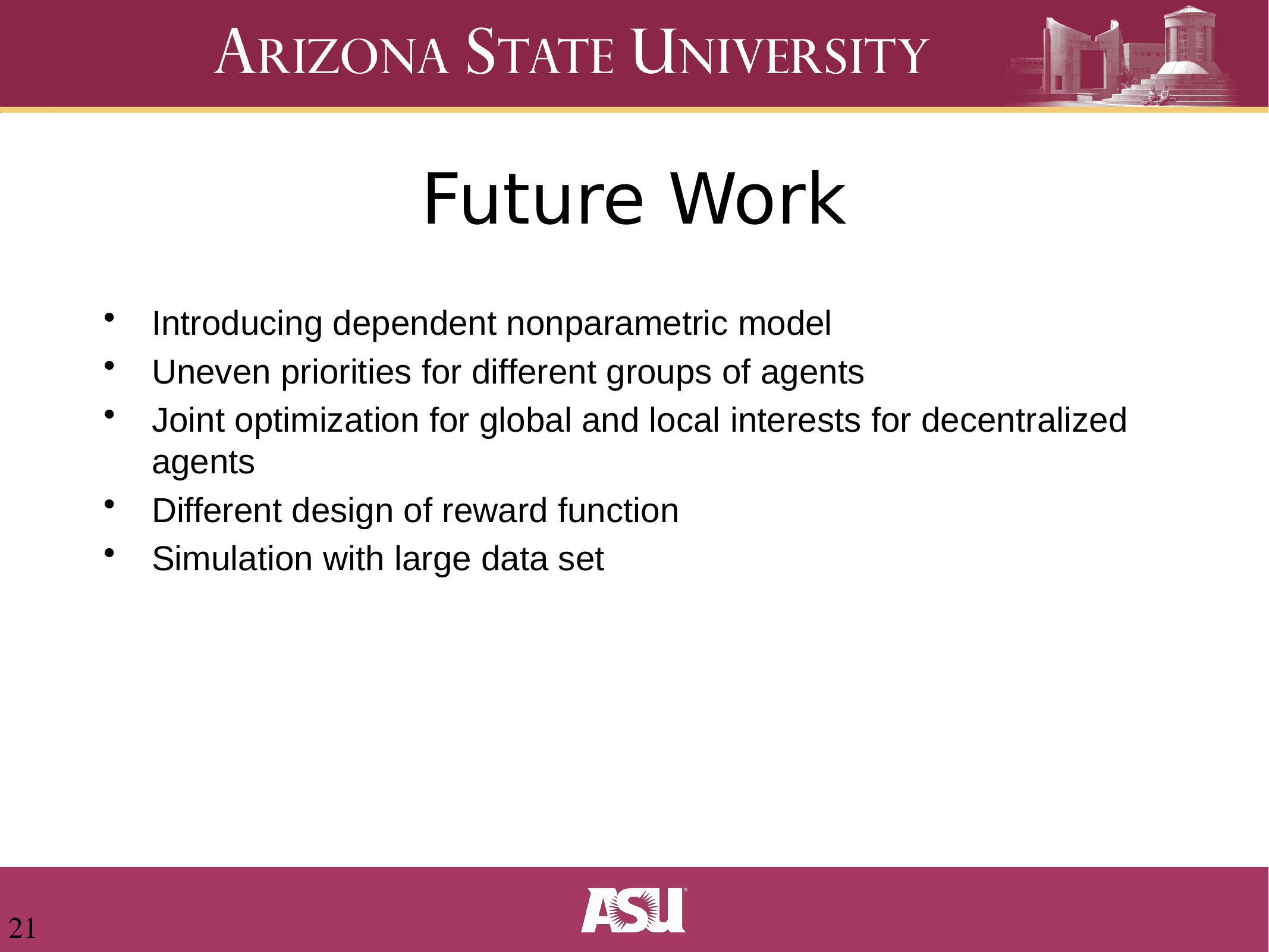

# Future Work
Introducing dependent nonparametric model
Uneven priorities for different groups of agents
Joint optimization for global and local interests for decentralized agents
Different design of reward function
Simulation with large data set
21